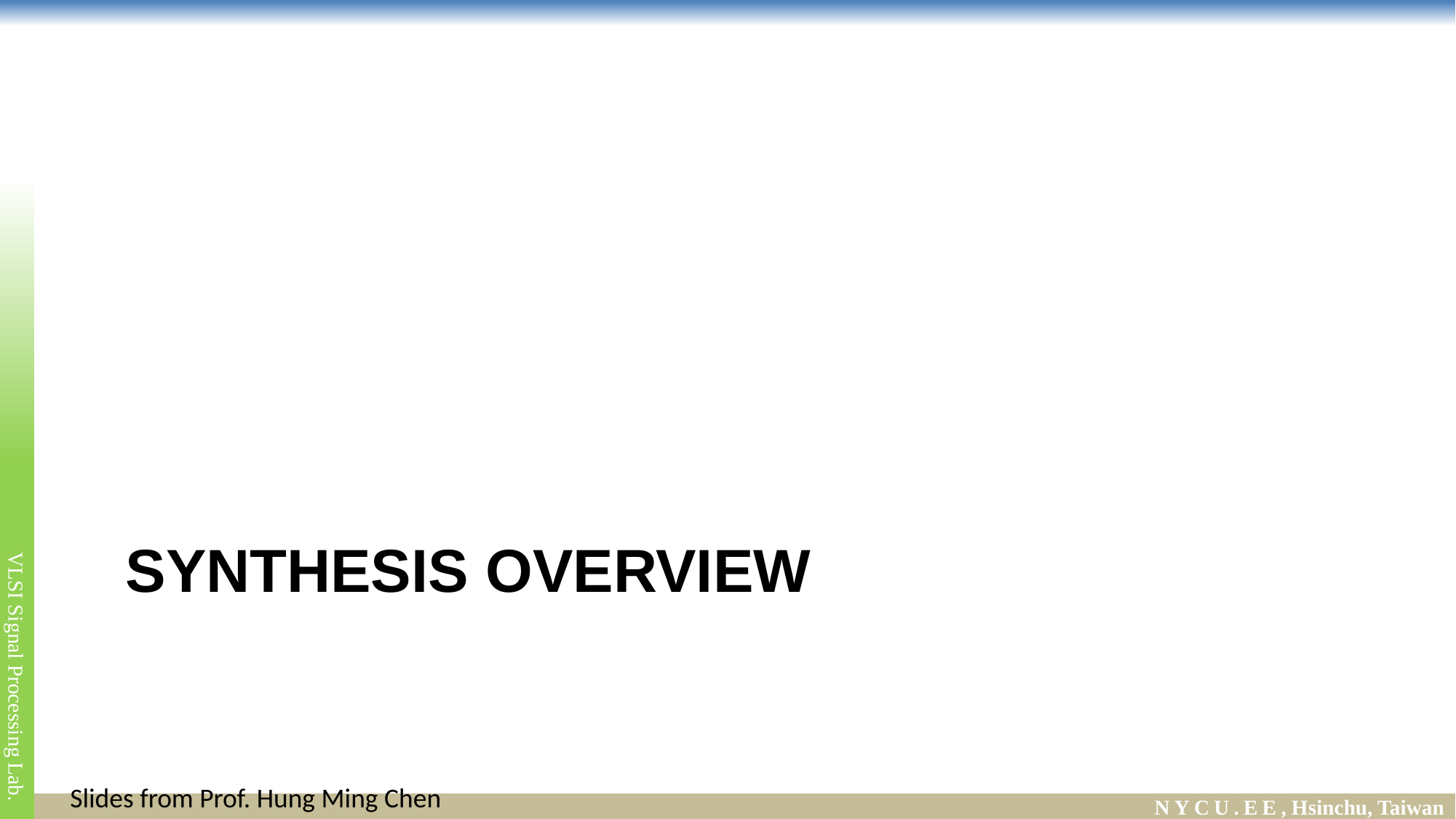

# Synthesis overview
Slides from Prof. Hung Ming Chen